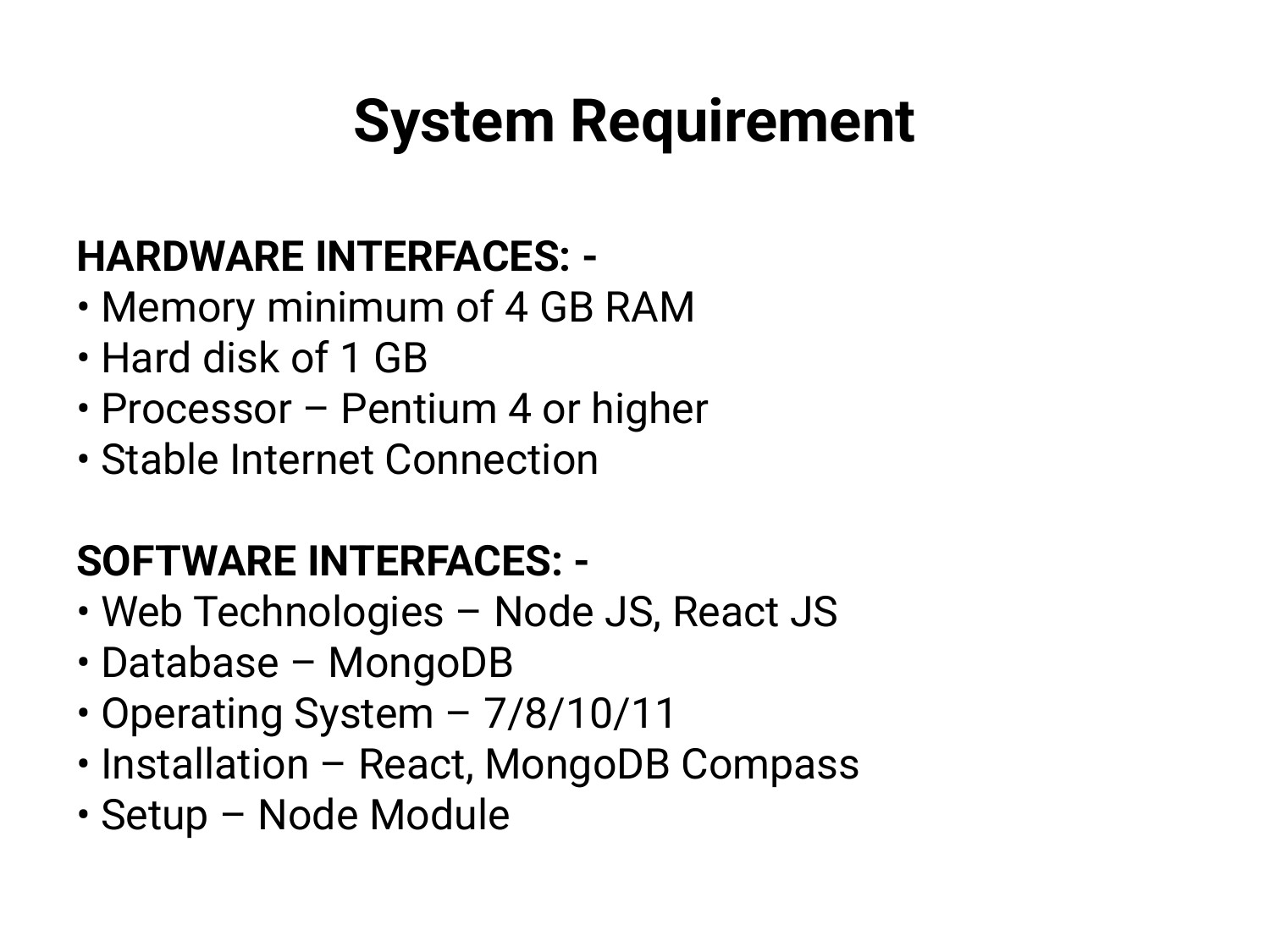

# System Requirement
HARDWARE INTERFACES: -
• Memory minimum of 4 GB RAM
• Hard disk of 1 GB
• Processor – Pentium 4 or higher
• Stable Internet Connection

SOFTWARE INTERFACES: -
• Web Technologies – Node JS, React JS
• Database – MongoDB
• Operating System – 7/8/10/11
• Installation – React, MongoDB Compass
• Setup – Node Module